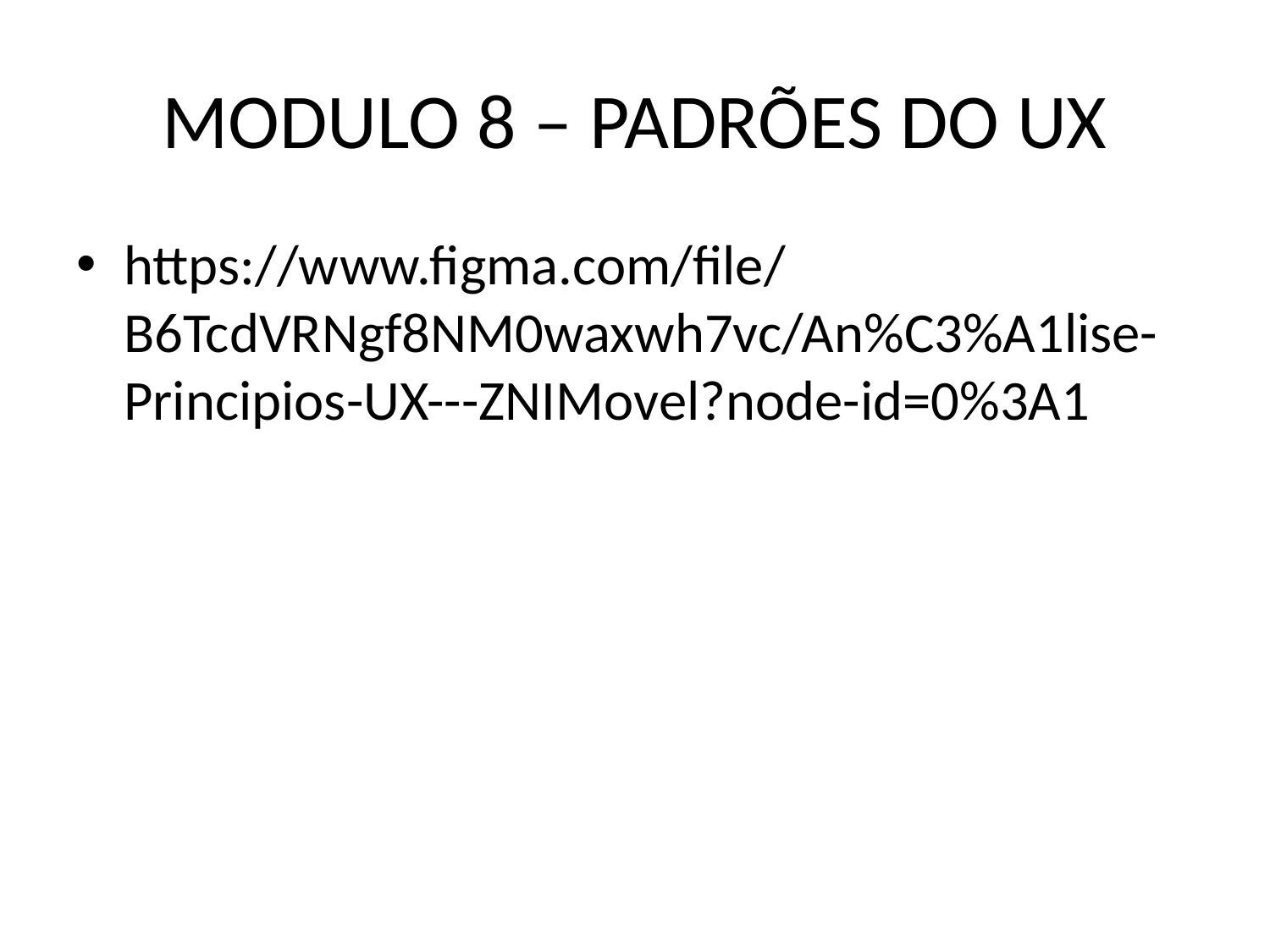

# MODULO 8 – PADRÕES DO UX
https://www.figma.com/file/B6TcdVRNgf8NM0waxwh7vc/An%C3%A1lise-Principios-UX---ZNIMovel?node-id=0%3A1